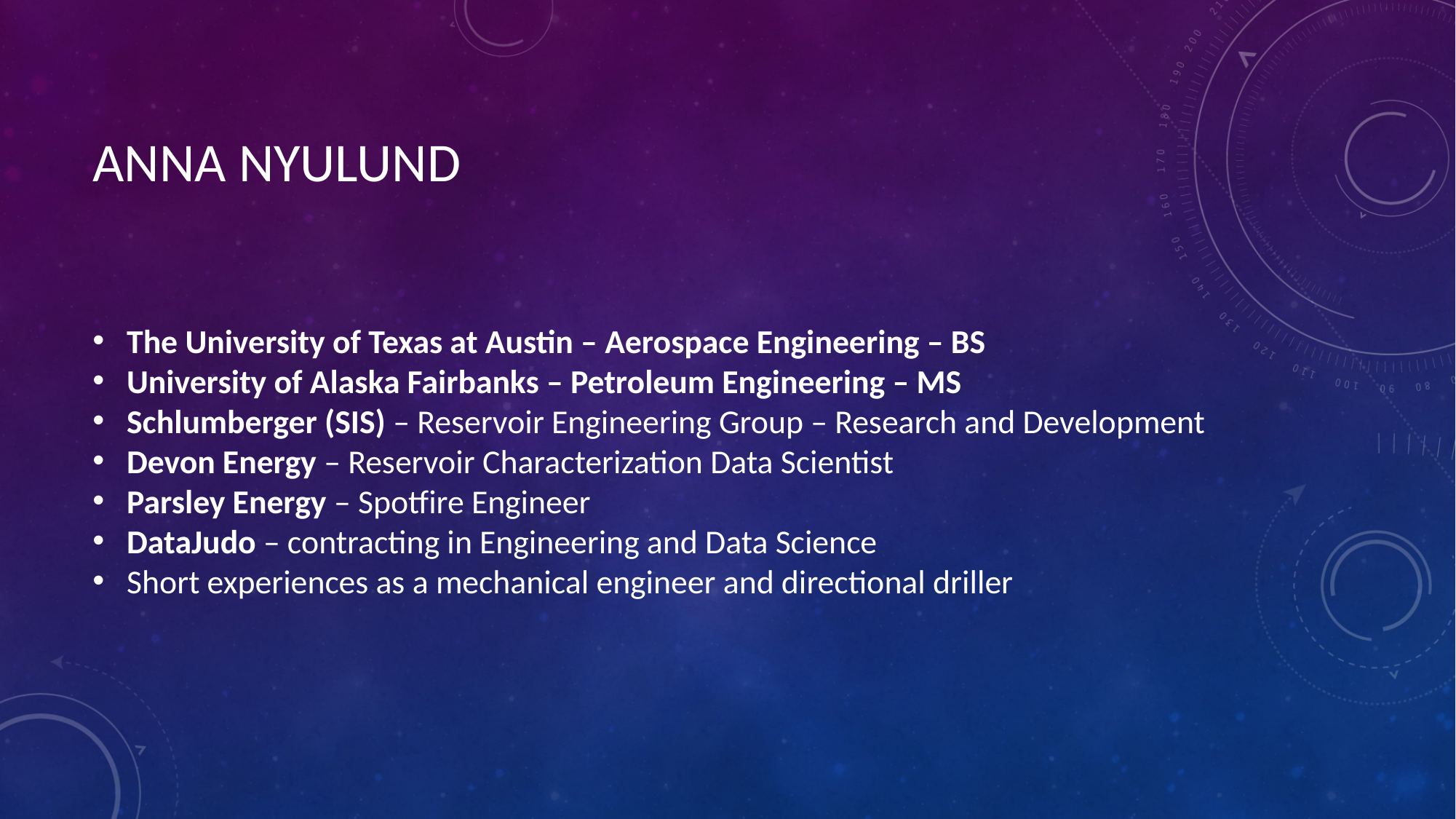

Anna nyulund
The University of Texas at Austin – Aerospace Engineering – BS
University of Alaska Fairbanks – Petroleum Engineering – MS
Schlumberger (SIS) – Reservoir Engineering Group – Research and Development
Devon Energy – Reservoir Characterization Data Scientist
Parsley Energy – Spotfire Engineer
DataJudo – contracting in Engineering and Data Science
Short experiences as a mechanical engineer and directional driller